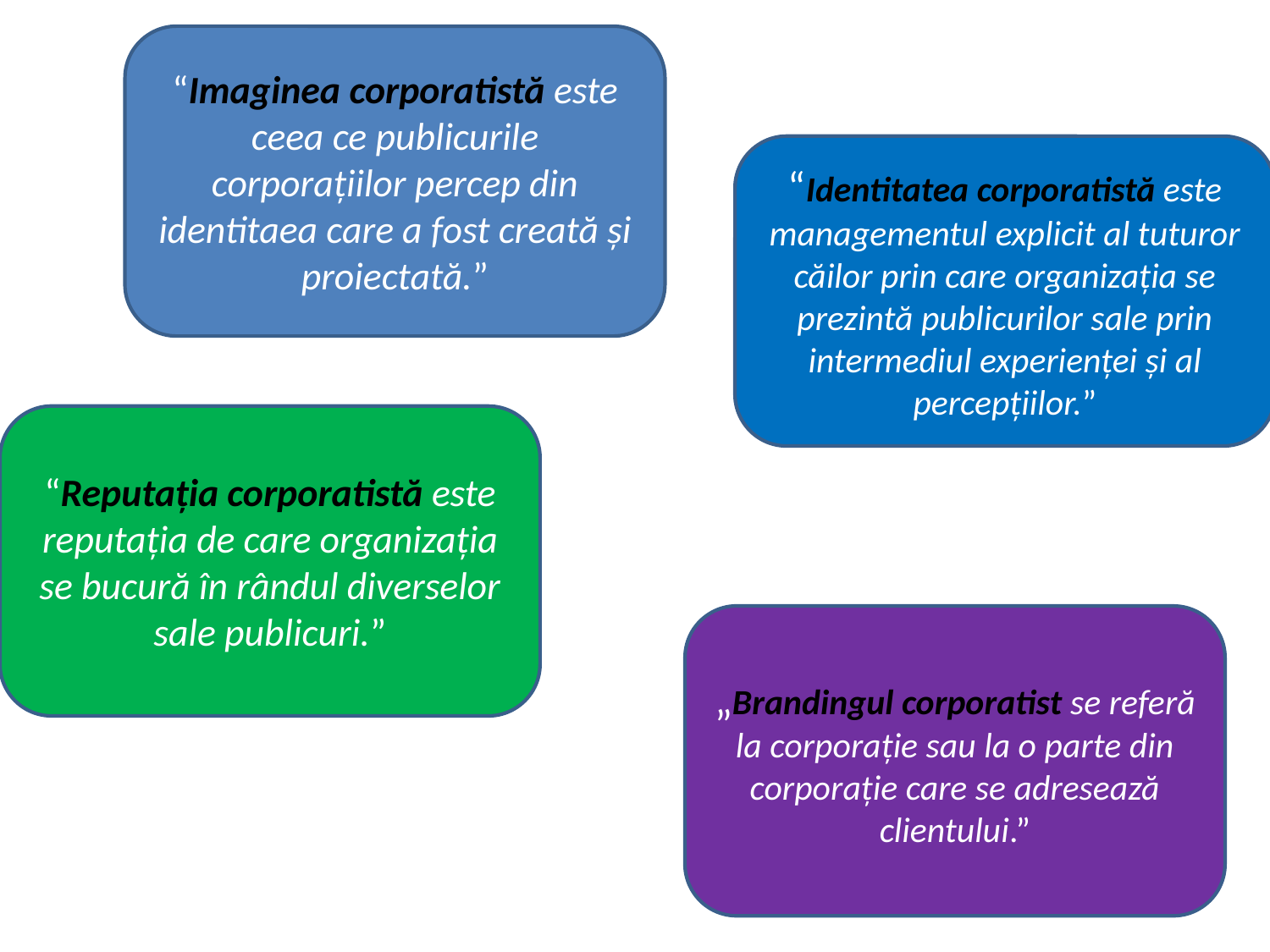

“Imaginea corporatistă este ceea ce publicurile corporațiilor percep din identitaea care a fost creată și proiectată.”
#
“Identitatea corporatistă este managementul explicit al tuturor căilor prin care organizația se prezintă publicurilor sale prin intermediul experienței și al percepțiilor.”

“Reputația corporatistă este reputația de care organizația se bucură în rândul diverselor sale publicuri.”
„Brandingul corporatist se referă la corporație sau la o parte din corporație care se adresează clientului.”